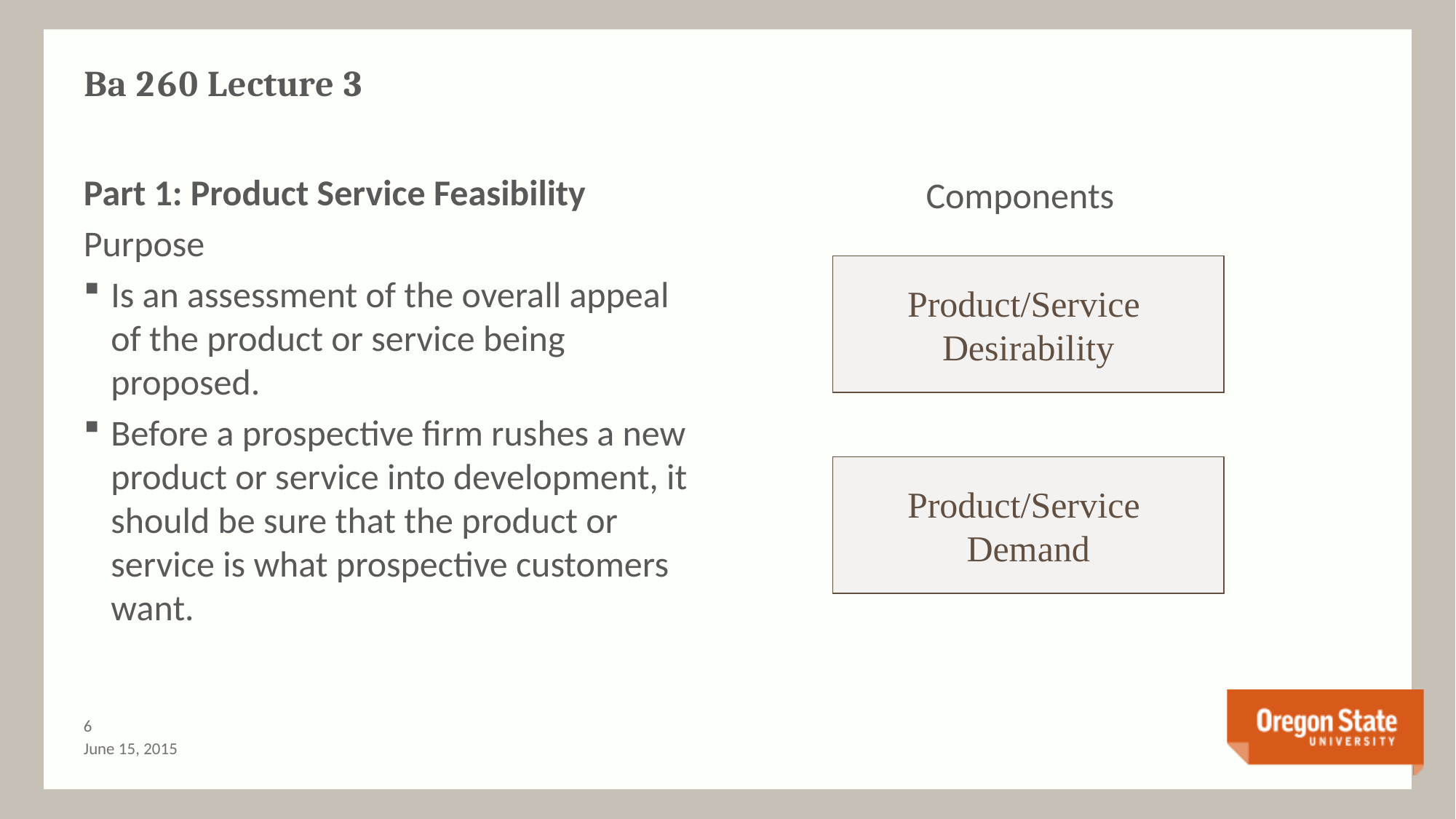

# Ba 260 Lecture 3
Part 1: Product Service Feasibility
Purpose
Is an assessment of the overall appeal of the product or service being proposed.
Before a prospective firm rushes a new product or service into development, it should be sure that the product or service is what prospective customers want.

Components
Product/Service
Desirability
Product/Service
Demand
6
June 15, 2015